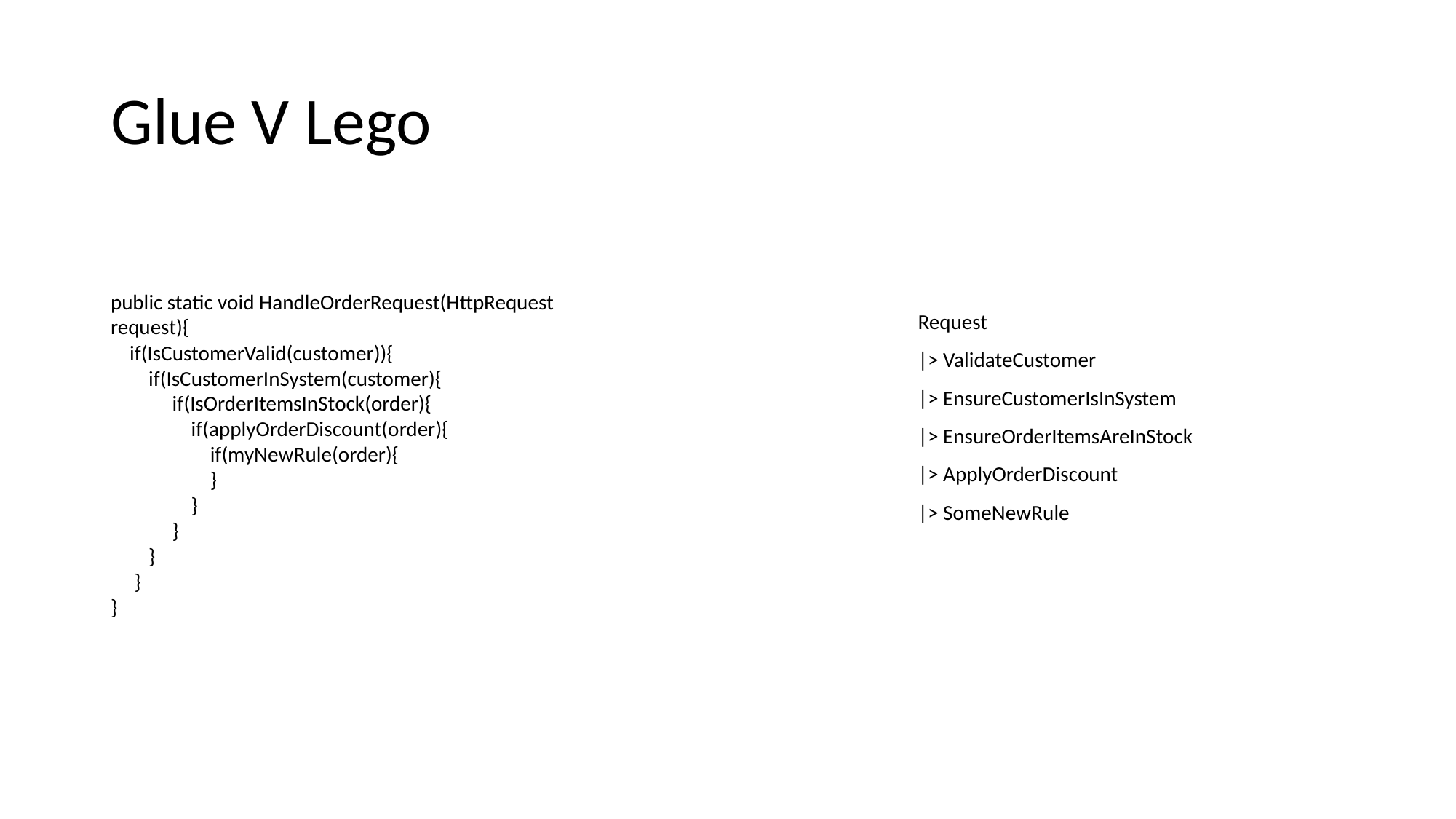

# Glue V Lego
public static void HandleOrderRequest(HttpRequest request){
    if(IsCustomerValid(customer)){
        if(IsCustomerInSystem(customer){
             if(IsOrderItemsInStock(order){
                 if(applyOrderDiscount(order){
                     if(myNewRule(order){
                     }
                 }
             }
        }
     }
}
Request
|> ValidateCustomer
|> EnsureCustomerIsInSystem
|> EnsureOrderItemsAreInStock
|> ApplyOrderDiscount
|> SomeNewRule